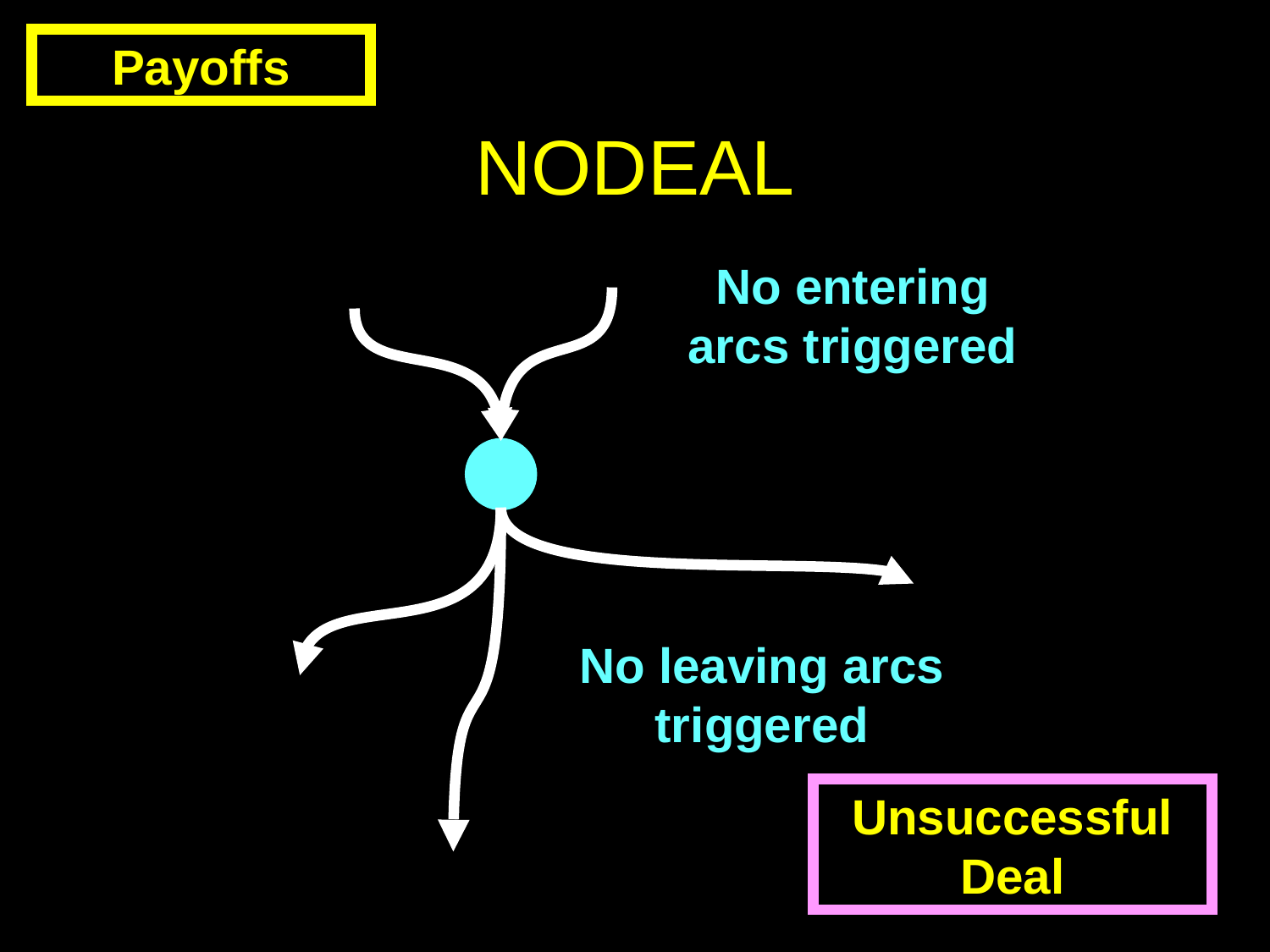

Payoffs
# NoDeal
No entering arcs triggered

No leaving arcs triggered
Unsuccessful Deal
49